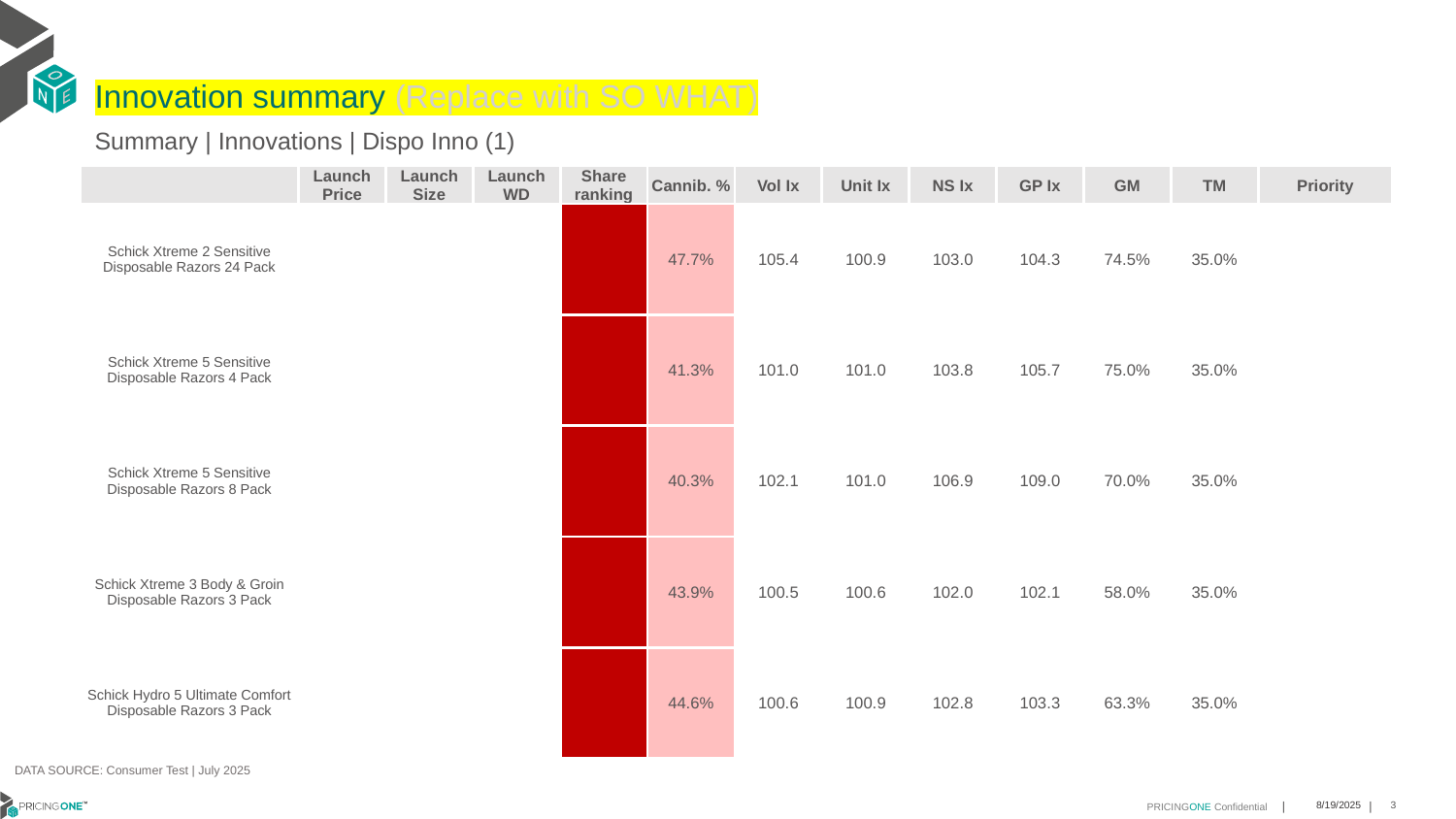

# Innovation summary (Replace with SO WHAT)
Summary | Innovations | Dispo Inno (1)
|  | Launch Price | Launch Size | Launch WD | Share ranking | Cannib. % | Vol Ix | Unit Ix | NS Ix | GP Ix | GM | TM | Priority |
| --- | --- | --- | --- | --- | --- | --- | --- | --- | --- | --- | --- | --- |
| Schick Xtreme 2 Sensitive Disposable Razors 24 Pack |  |  |  |  | 47.7% | 105.4 | 100.9 | 103.0 | 104.3 | 74.5% | 35.0% |  |
| Schick Xtreme 5 Sensitive Disposable Razors 4 Pack |  |  |  |  | 41.3% | 101.0 | 101.0 | 103.8 | 105.7 | 75.0% | 35.0% |  |
| Schick Xtreme 5 Sensitive Disposable Razors 8 Pack |  |  |  |  | 40.3% | 102.1 | 101.0 | 106.9 | 109.0 | 70.0% | 35.0% |  |
| Schick Xtreme 3 Body & Groin Disposable Razors 3 Pack |  |  |  |  | 43.9% | 100.5 | 100.6 | 102.0 | 102.1 | 58.0% | 35.0% |  |
| Schick Hydro 5 Ultimate Comfort Disposable Razors 3 Pack |  |  |  |  | 44.6% | 100.6 | 100.9 | 102.8 | 103.3 | 63.3% | 35.0% |  |
DATA SOURCE: Consumer Test | July 2025
8/19/2025
3